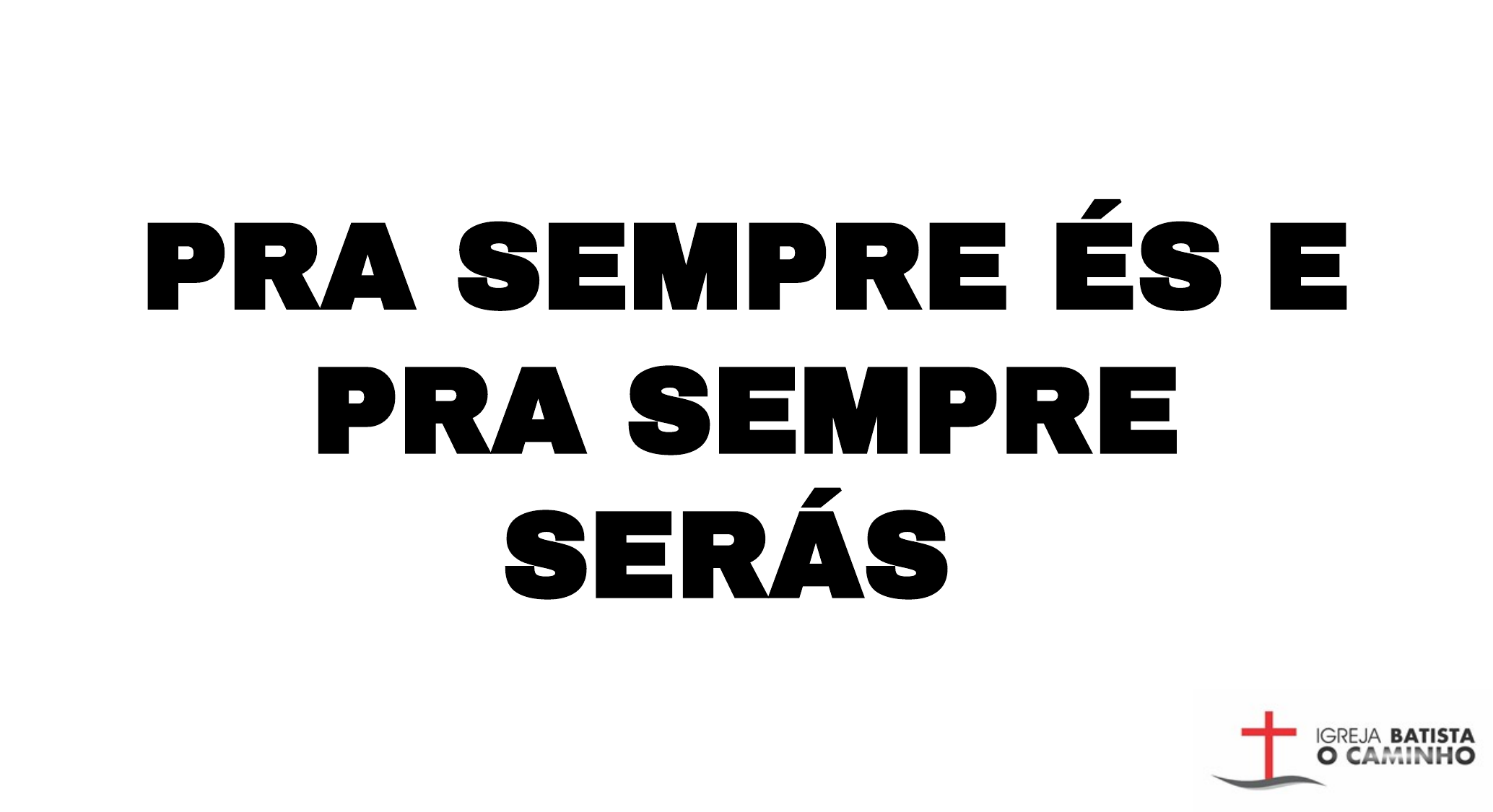

PRA SEMPRE ÉS E PRA SEMPRE SERÁS